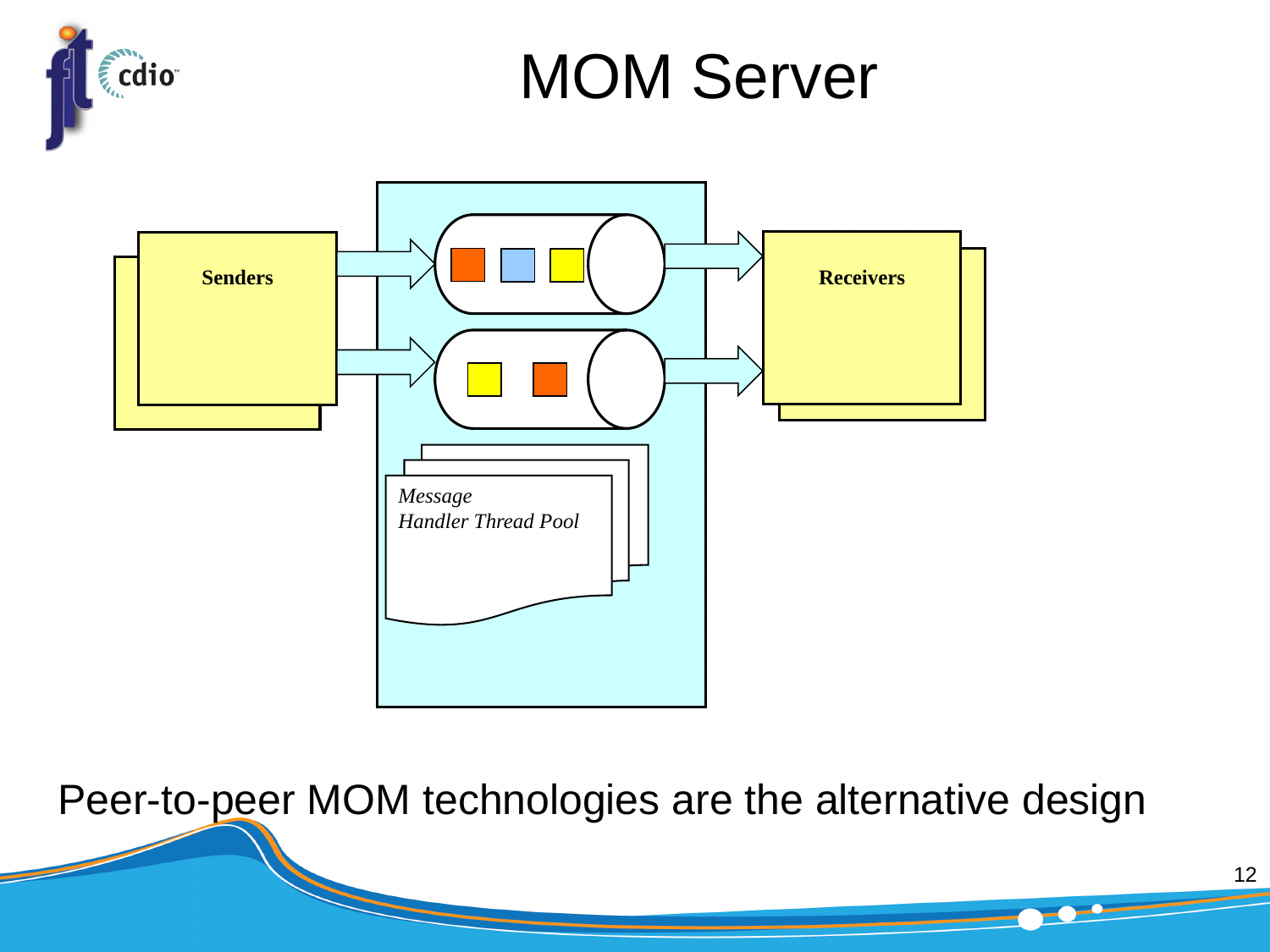

# MOM Server

MOM Server

Receivers

Senders

Sending
Applications

Sending
Applications

Message
Handler Thread Pool
Peer-to-peer MOM technologies are the alternative design
12